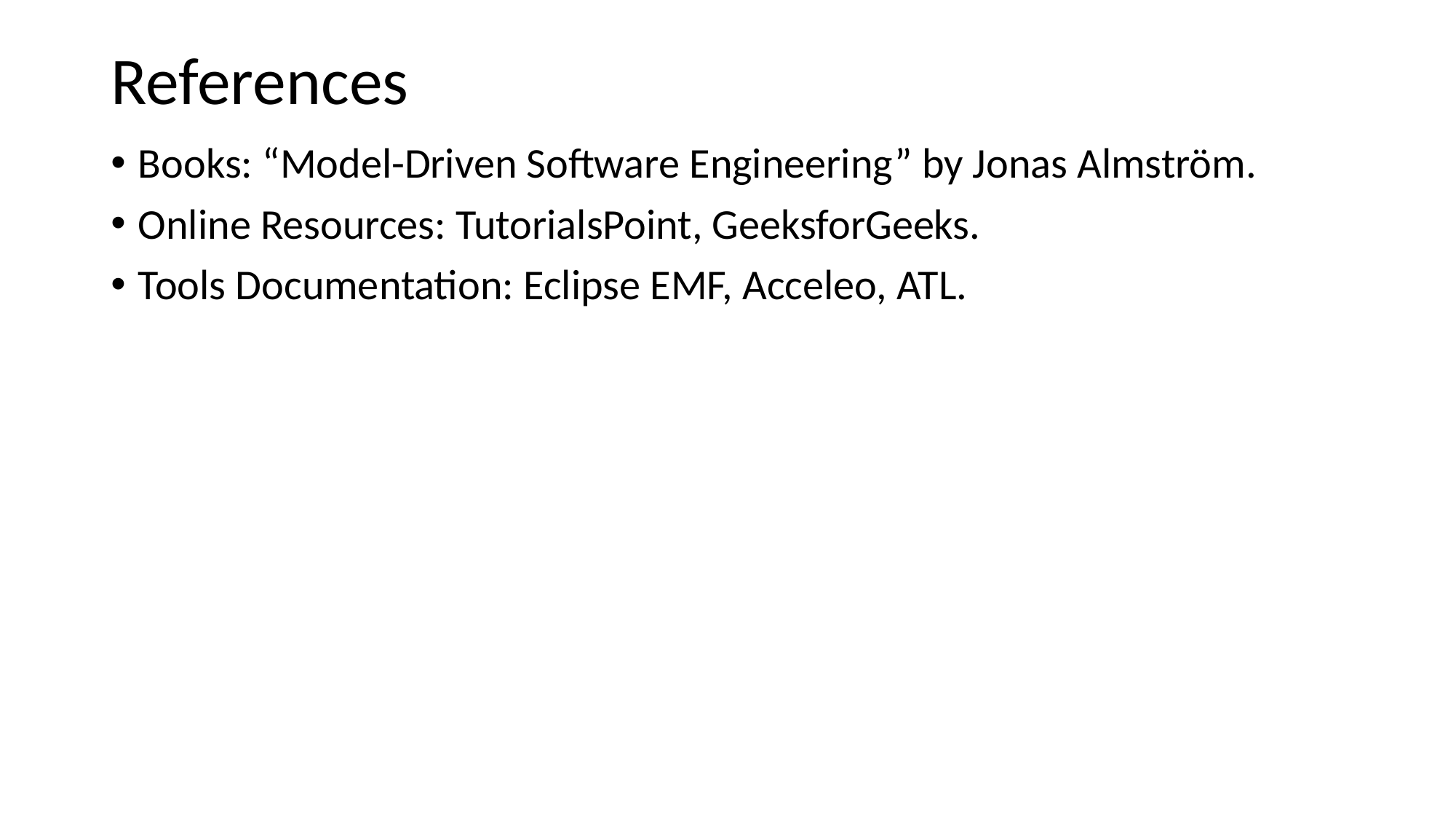

# References
Books: “Model-Driven Software Engineering” by Jonas Almström.
Online Resources: TutorialsPoint, GeeksforGeeks.
Tools Documentation: Eclipse EMF, Acceleo, ATL.